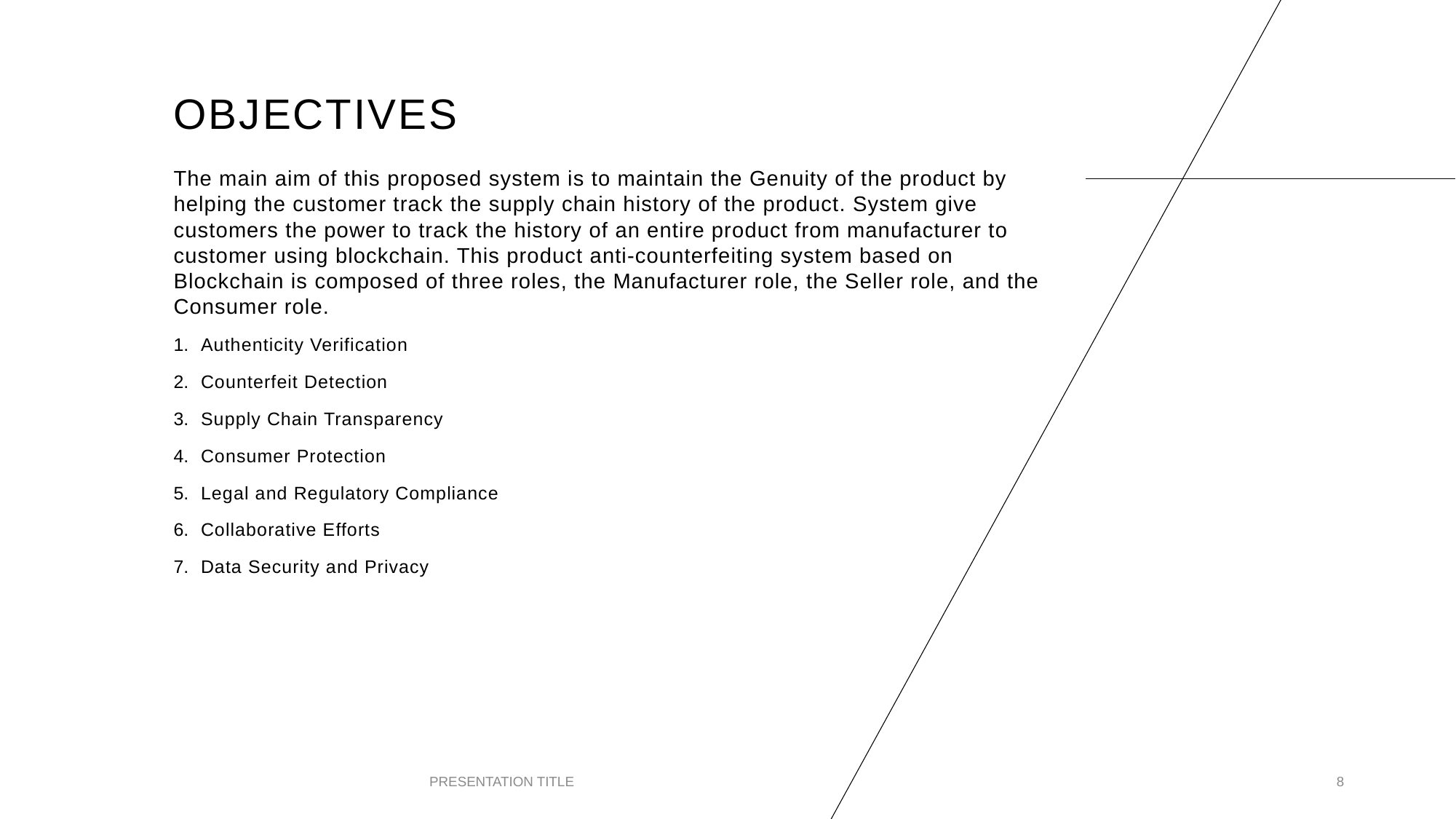

# OBJECTIVES
The main aim of this proposed system is to maintain the Genuity of the product by helping the customer track the supply chain history of the product. System give customers the power to track the history of an entire product from manufacturer to customer using blockchain. This product anti-counterfeiting system based on Blockchain is composed of three roles, the Manufacturer role, the Seller role, and the Consumer role.
Authenticity Verification
Counterfeit Detection
Supply Chain Transparency
Consumer Protection
Legal and Regulatory Compliance
Collaborative Efforts
Data Security and Privacy

PRESENTATION TITLE
8